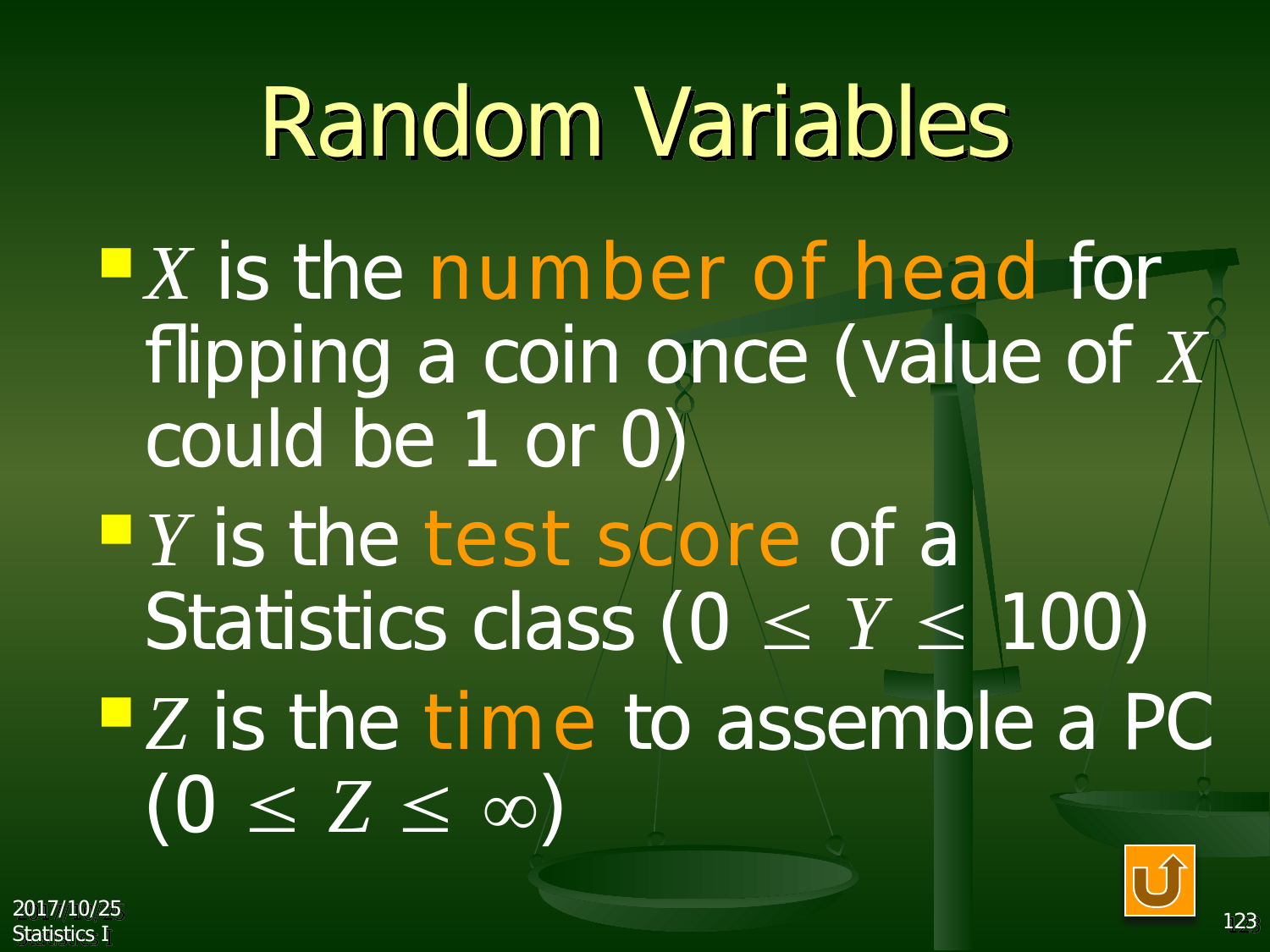

# Random Variables
X is the number of head for flipping a coin once (value of X could be 1 or 0)
Y is the test score of a Statistics class (0 ≤ Y ≤ 100)
Z is the time to assemble a PC (0 ≤ Z ≤ ∞)

2017/10/25
Statistics I
123